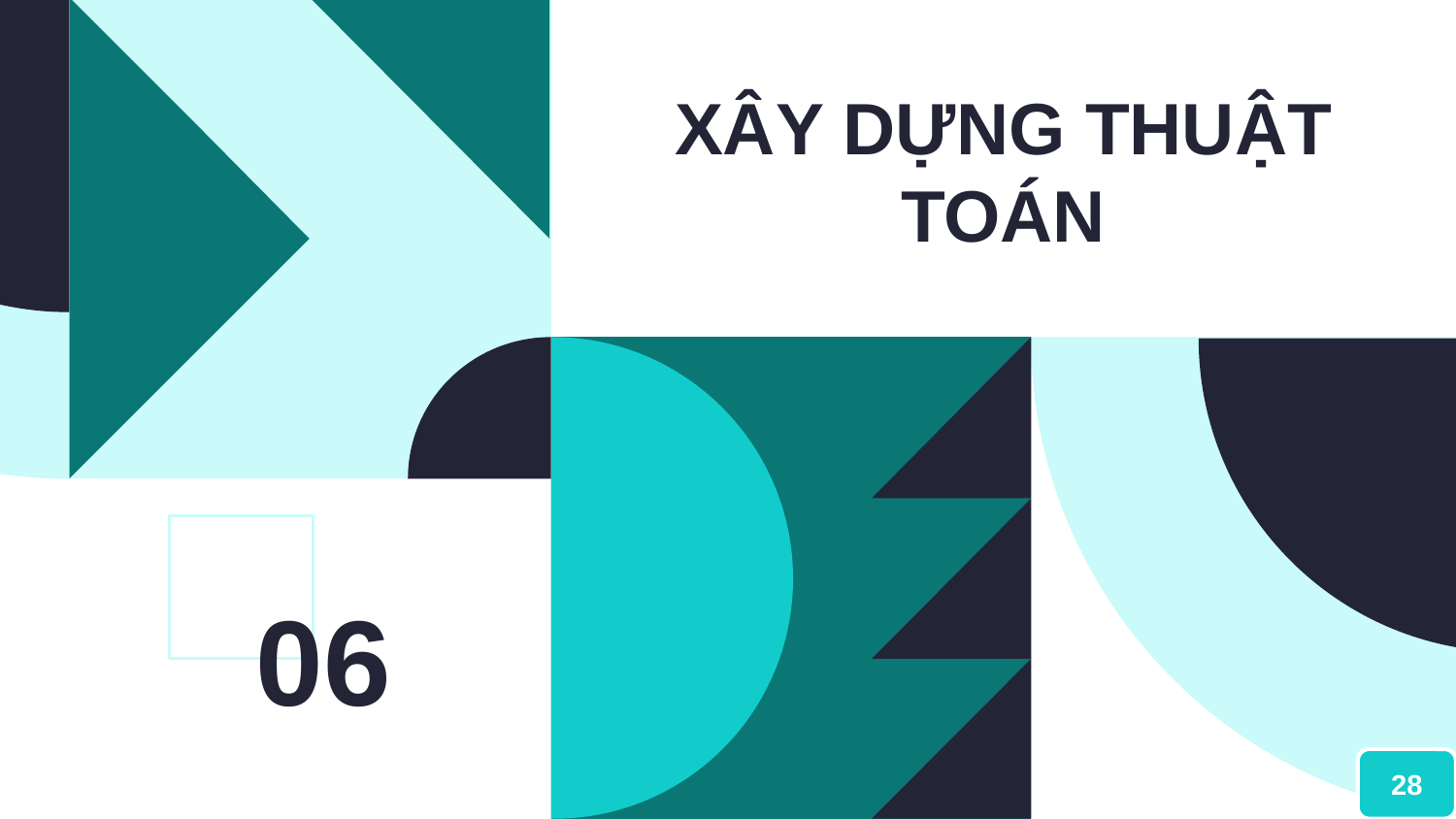

# XÂY DỰNG THUẬT TOÁN

06

28